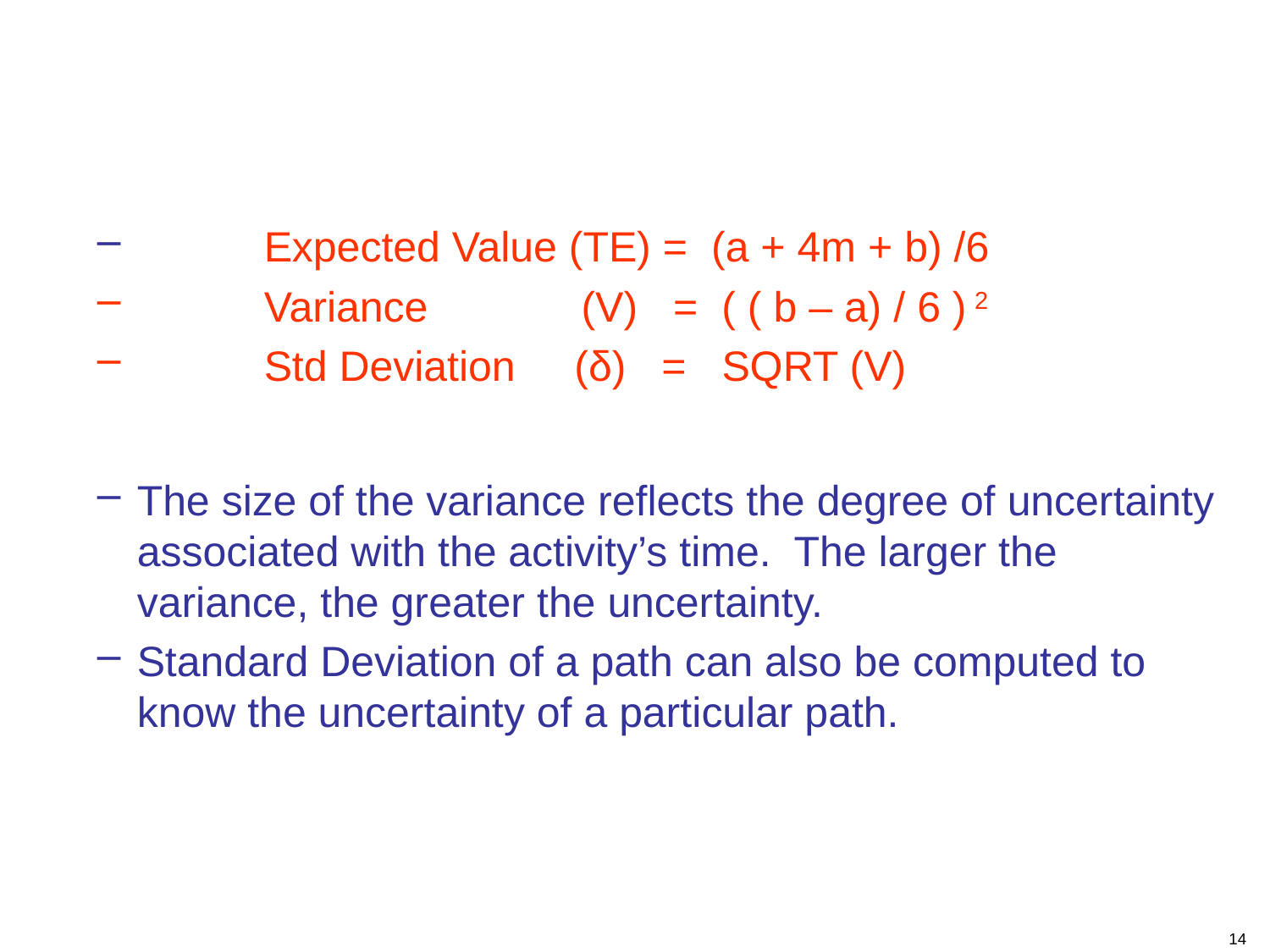

#

	Expected Value (TE) =  (a + 4m + b) /6
	Variance             (V)   =  ( ( b – a) / 6 ) 2
	Std Deviation     (δ)   =   SQRT (V)

The size of the variance reflects the degree of uncertainty associated with the activity’s time.  The larger the variance, the greater the uncertainty.
Standard Deviation of a path can also be computed to know the uncertainty of a particular path.

14